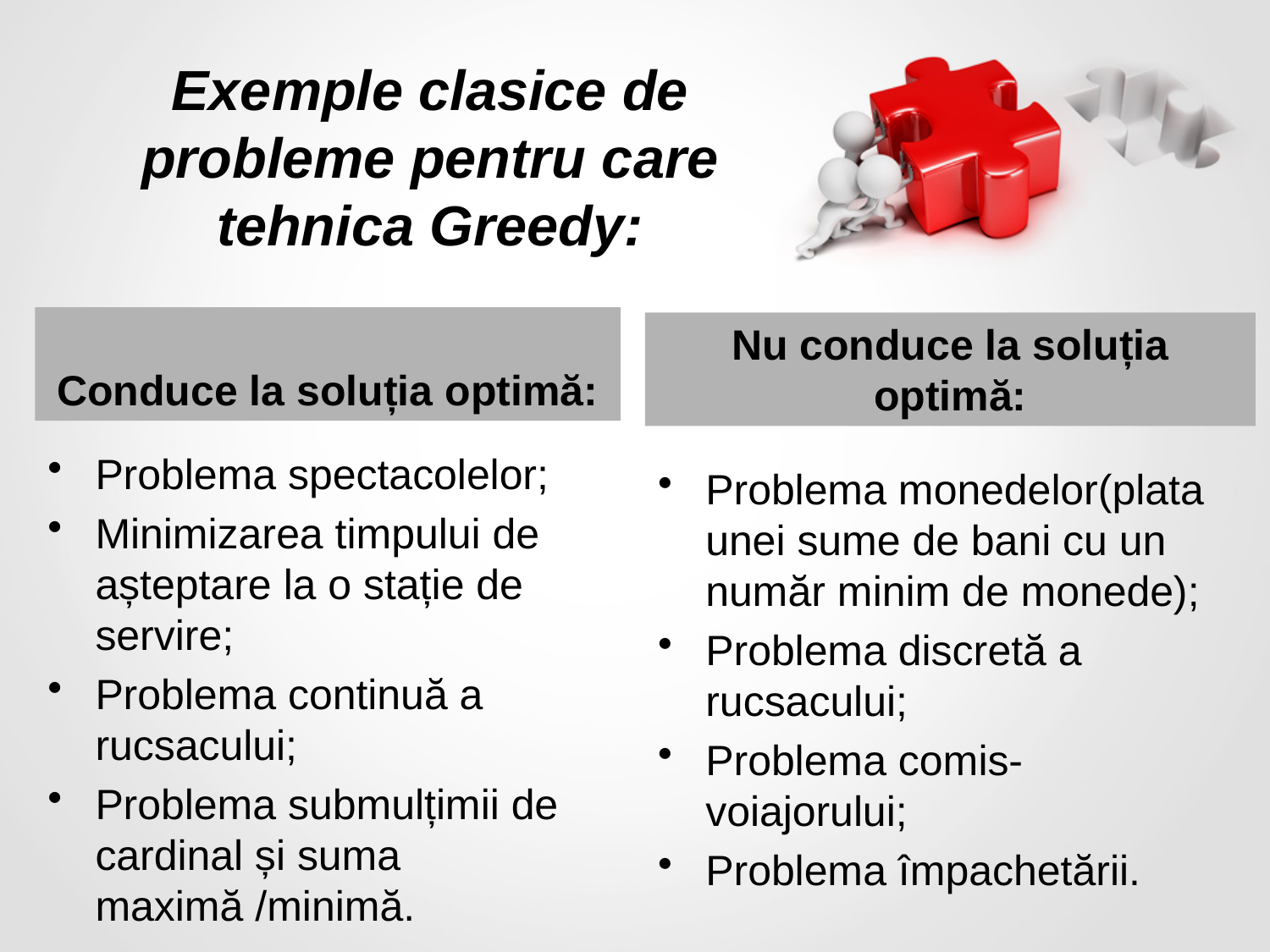

# Exemple clasice de probleme pentru care tehnica Greedy:
Conduce la soluția optimă:
Nu conduce la soluția optimă:
Problema spectacolelor;
Minimizarea timpului de așteptare la o stație de servire;
Problema continuă a rucsacului;
Problema submulțimii de cardinal și suma maximă /minimă.
Problema monedelor(plata unei sume de bani cu un număr minim de monede);
Problema discretă a rucsacului;
Problema comis-voiajorului;
Problema împachetării.